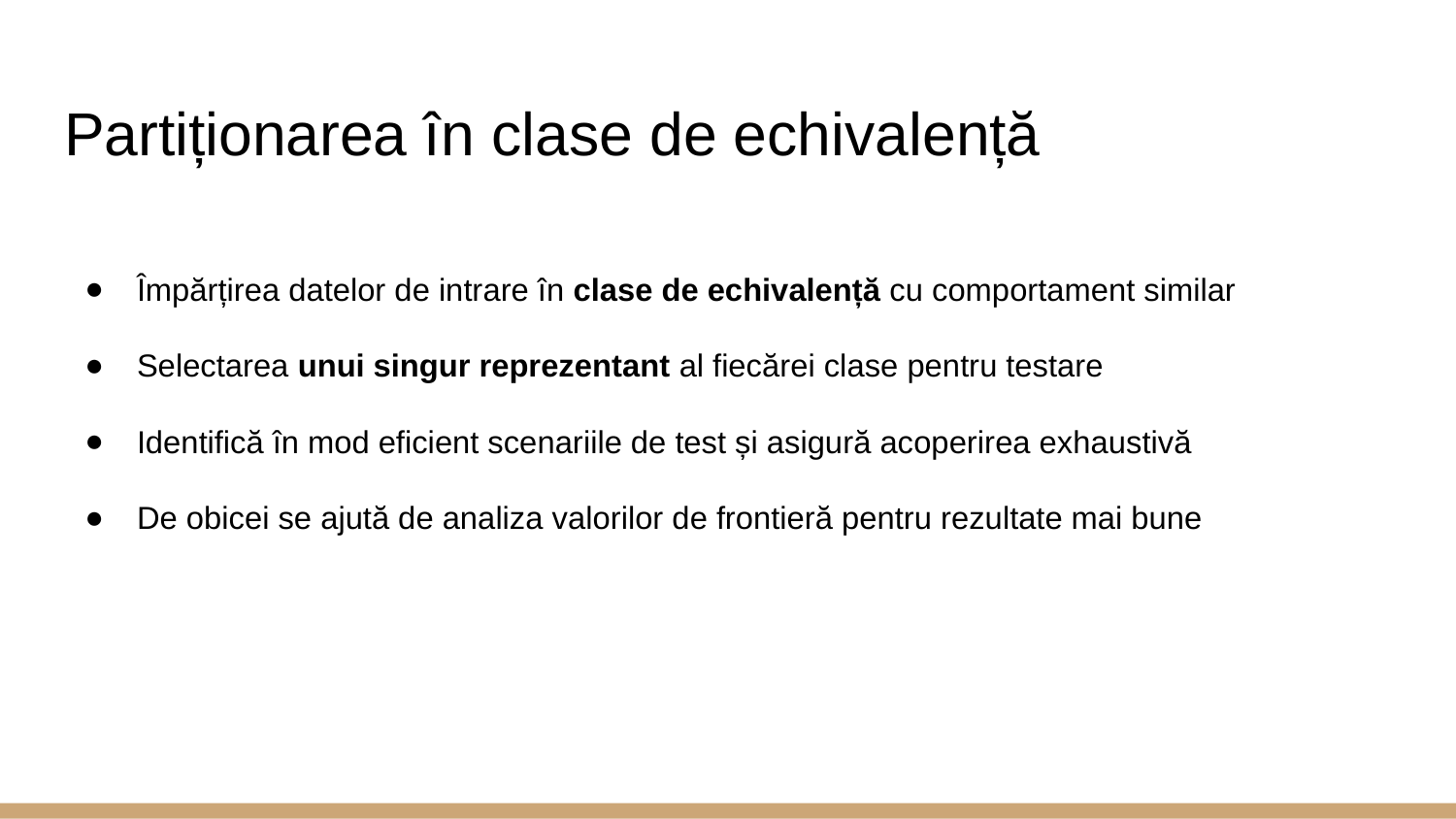

# Partiționarea în clase de echivalență
Împărțirea datelor de intrare în clase de echivalență cu comportament similar
Selectarea unui singur reprezentant al fiecărei clase pentru testare
Identifică în mod eficient scenariile de test și asigură acoperirea exhaustivă
De obicei se ajută de analiza valorilor de frontieră pentru rezultate mai bune